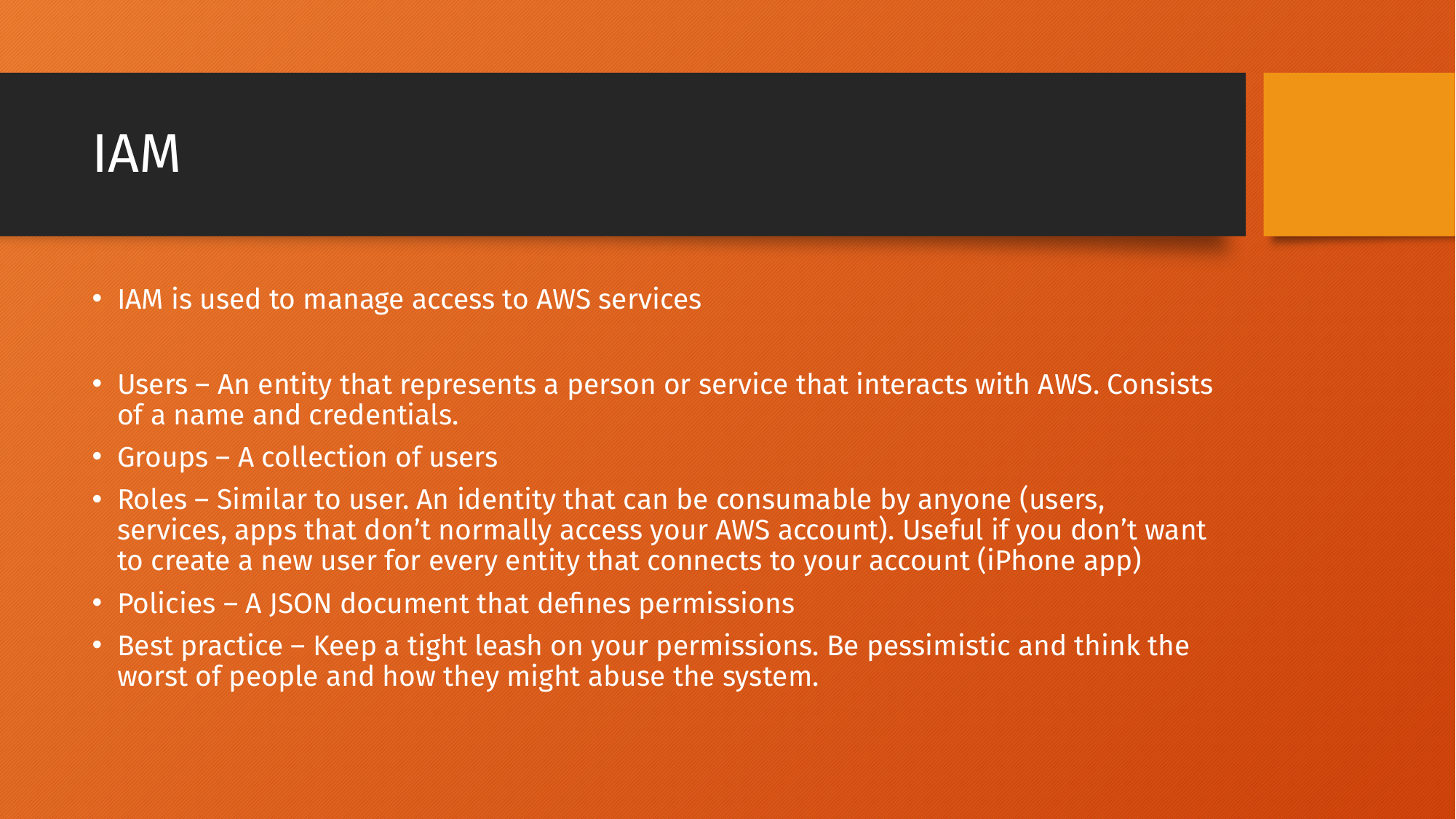

# IAM
IAM is used to manage access to AWS services

Users – An entity that represents a person or service that interacts with AWS. Consists of a name and credentials.
Groups – A collection of users
Roles – Similar to user. An identity that can be consumable by anyone (users, services, apps that don’t normally access your AWS account). Useful if you don’t want to create a new user for every entity that connects to your account (iPhone app)
Policies – A JSON document that defines permissions
Best practice – Keep a tight leash on your permissions. Be pessimistic and think the worst of people and how they might abuse the system.